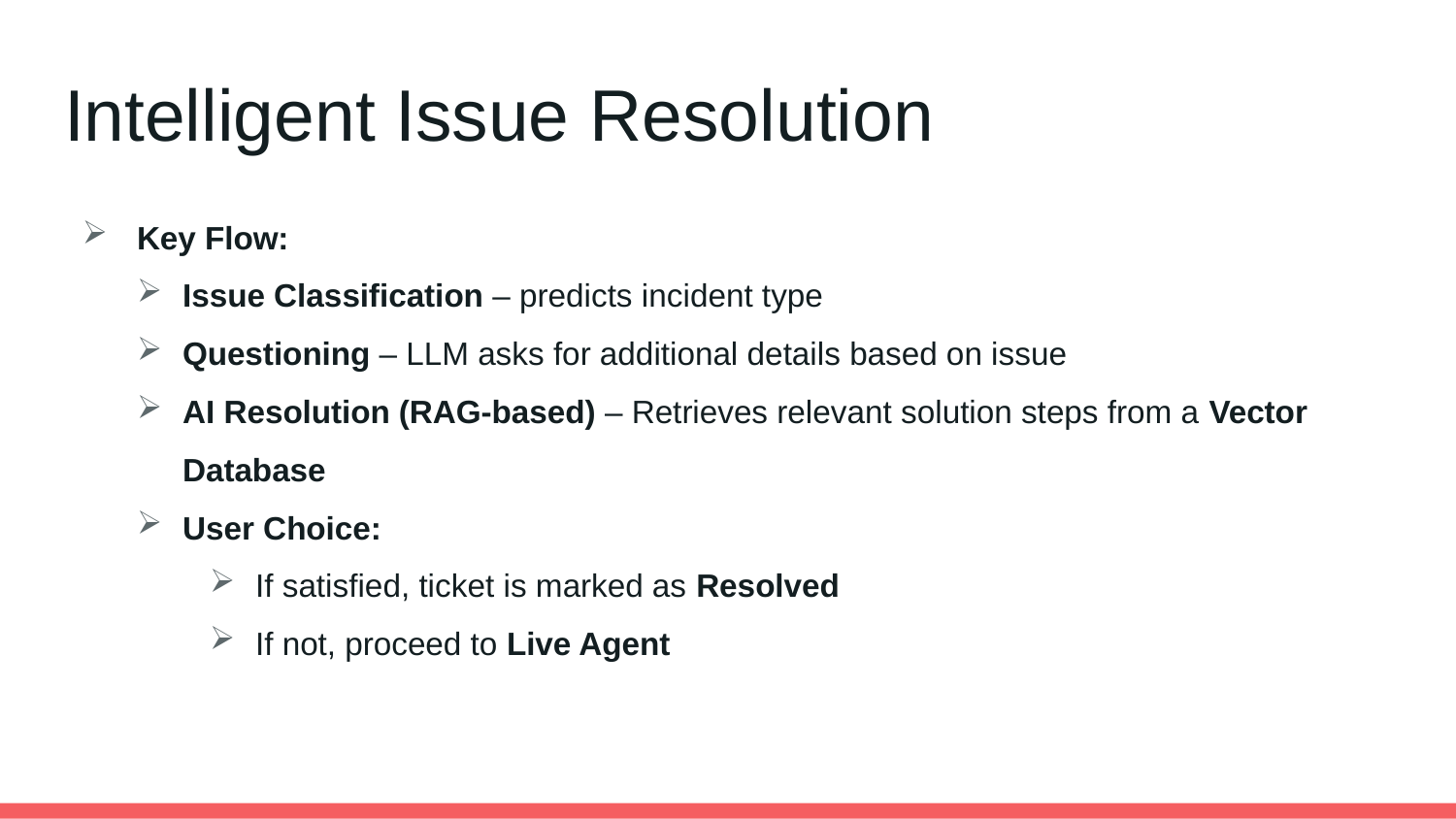

# Intelligent Issue Resolution
Key Flow:
Issue Classification – predicts incident type
Questioning – LLM asks for additional details based on issue
AI Resolution (RAG-based) – Retrieves relevant solution steps from a Vector Database
User Choice:
If satisfied, ticket is marked as Resolved
If not, proceed to Live Agent